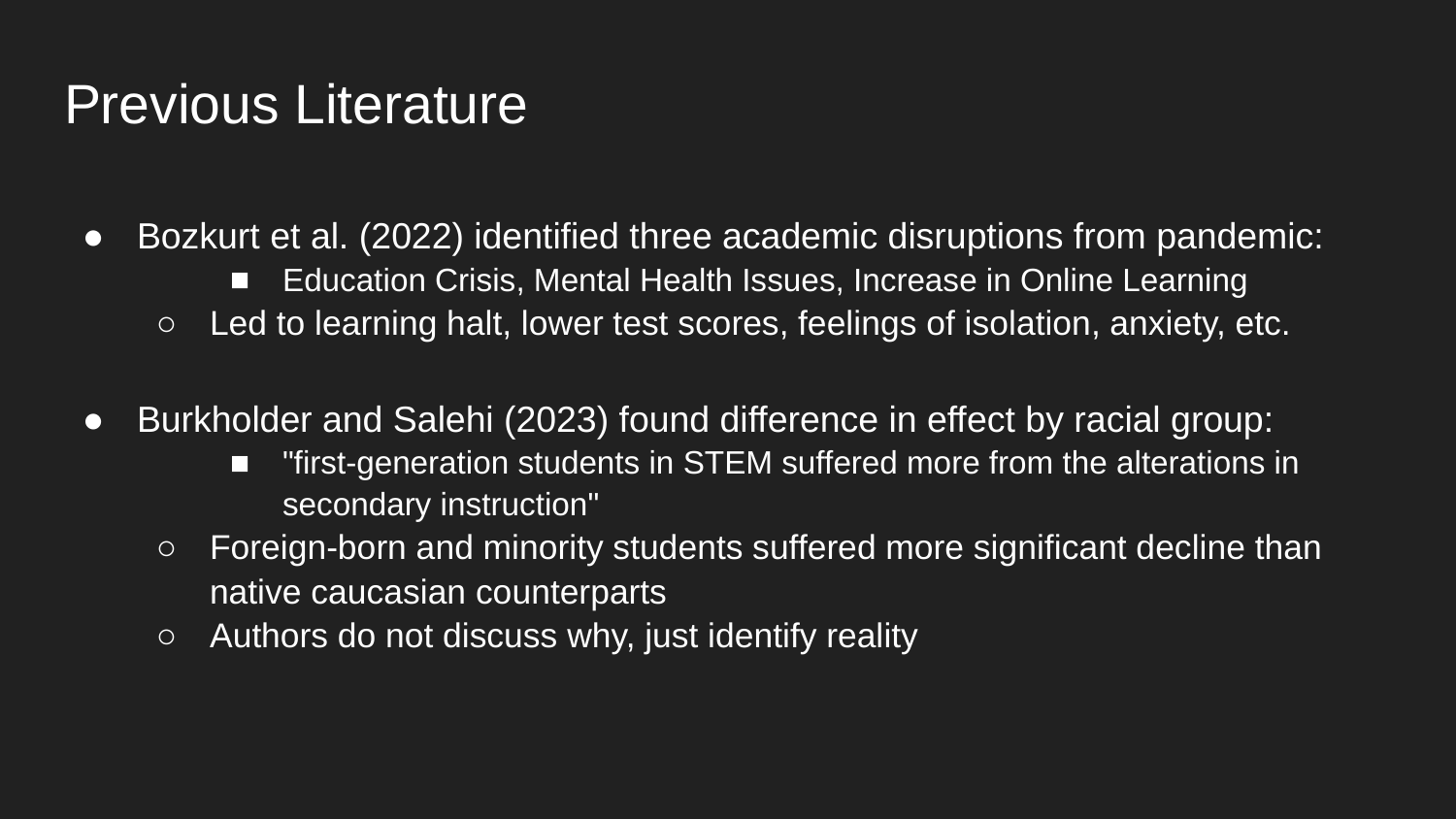

# Previous Literature
Bozkurt et al. (2022) identified three academic disruptions from pandemic:
Education Crisis, Mental Health Issues, Increase in Online Learning
Led to learning halt, lower test scores, feelings of isolation, anxiety, etc.

Burkholder and Salehi (2023) found difference in effect by racial group:
"first-generation students in STEM suffered more from the alterations in secondary instruction"
Foreign-born and minority students suffered more significant decline than native caucasian counterparts
Authors do not discuss why, just identify reality